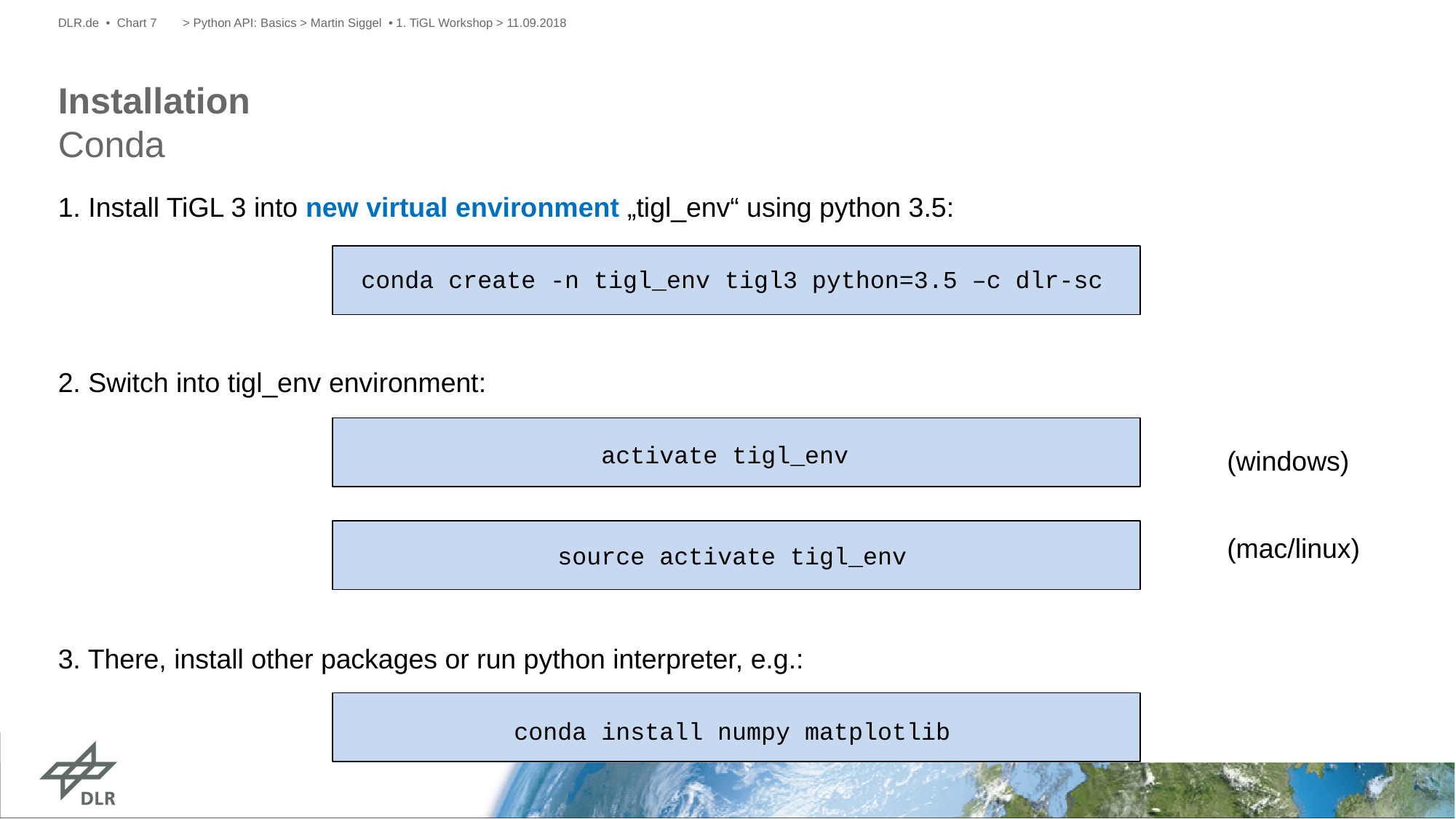

DLR.de  •  Chart 7
> Python API: Basics > Martin Siggel  • 1. TiGL Workshop > 11.09.2018
# Installation Conda
1. Install TiGL 3 into new virtual environment „tigl_env“ using python 3.5:

conda create -n tigl_env tigl3 python=3.5 –c dlr-sc

2. Switch into tigl_env environment:

activate tigl_env

source activate tigl_env

3. There, install other packages or run python interpreter, e.g.:

conda install numpy matplotlib

(windows)

(mac/linux)